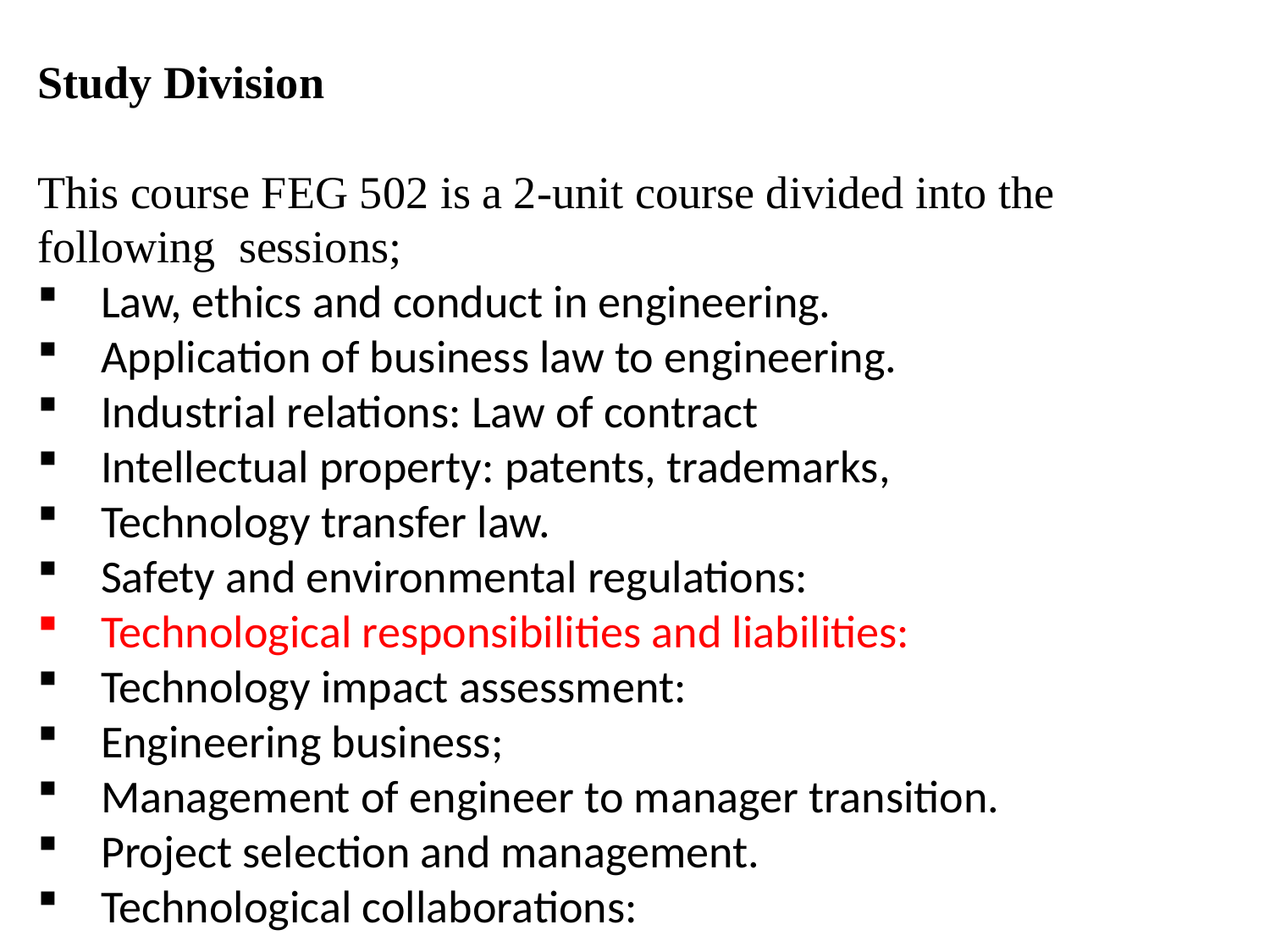

Study Division

This course FEG 502 is a 2-unit course divided into the following  sessions;
Law, ethics and conduct in engineering.
Application of business law to engineering.
Industrial relations: Law of contract
Intellectual property: patents, trademarks,
Technology transfer law.
Safety and environmental regulations:
Technological responsibilities and liabilities:
Technology impact assessment:
Engineering business;
Management of engineer to manager transition.
Project selection and management.
Technological collaborations: